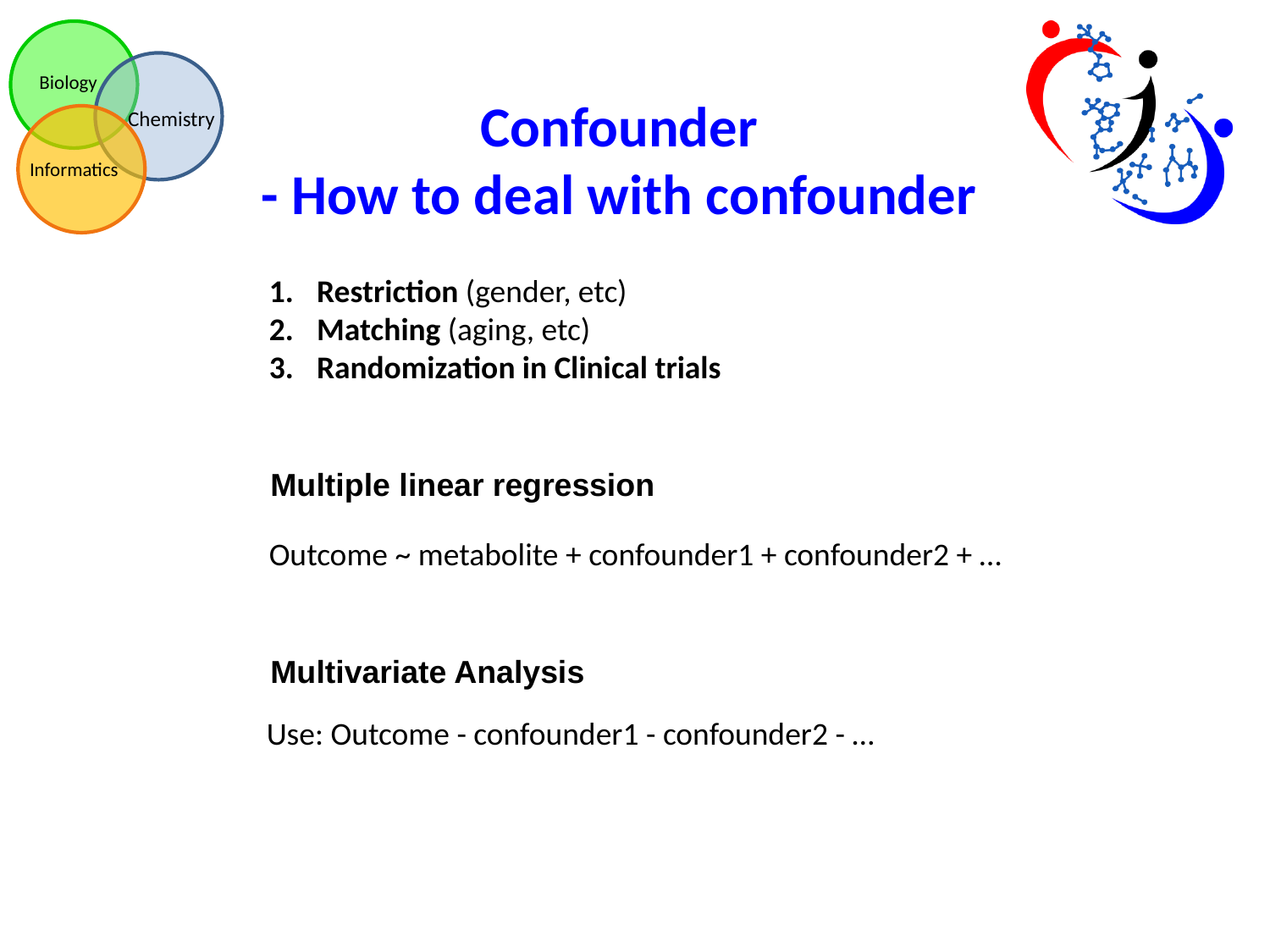

Confounder
- How to deal with confounder

Restriction (gender, etc)
Matching (aging, etc)
Randomization in Clinical trials

Multiple linear regression
Outcome ~ metabolite + confounder1 + confounder2 + …
Multivariate Analysis
Use: Outcome - confounder1 - confounder2 - …